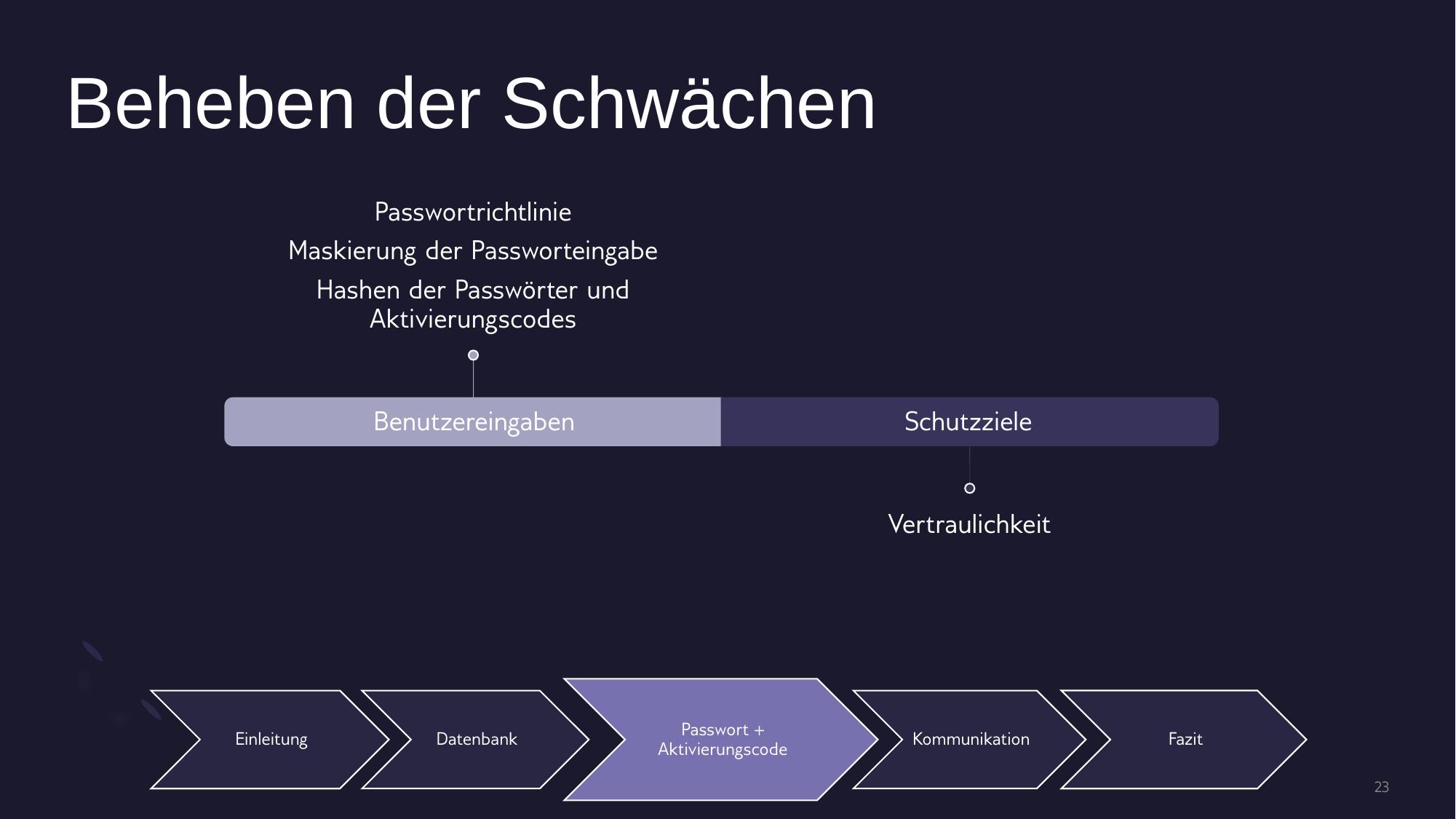

# Beheben der Schwächen

Benutzereingaben
Passwortrichtlinie
Maskierung der Passworteingabe
Hashen der Passwörter und Aktivierungscodes
Schutzziele
Vertraulichkeit
Einleitung
Datenbank
Passwort + Aktivierungscode
Kommunikation
Fazit
23